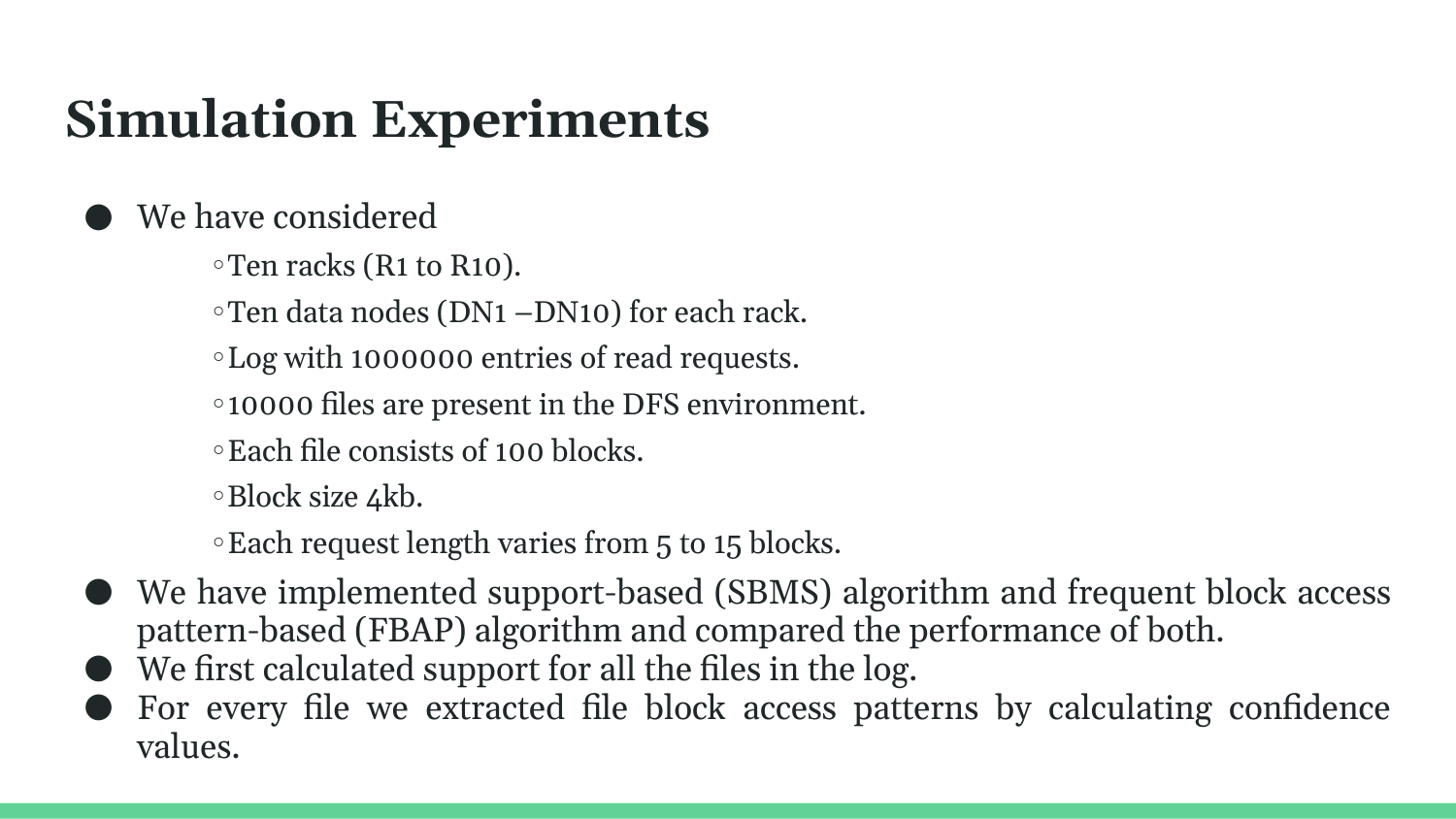

# Simulation Experiments
We have considered
                    ◦Ten racks (R1 to R10).
                    ◦Ten data nodes (DN1 –DN10) for each rack.
                    ◦Log with 1000000 entries of read requests.
                    ◦10000 files are present in the DFS environment.
                    ◦Each file consists of 100 blocks.
                    ◦Block size 4kb.
                    ◦Each request length varies from 5 to 15 blocks.
We have implemented support-based (SBMS) algorithm and frequent block access pattern-based (FBAP) algorithm and compared the performance of both.
We first calculated support for all the files in the log.
For every file we extracted file block access patterns by calculating confidence values.